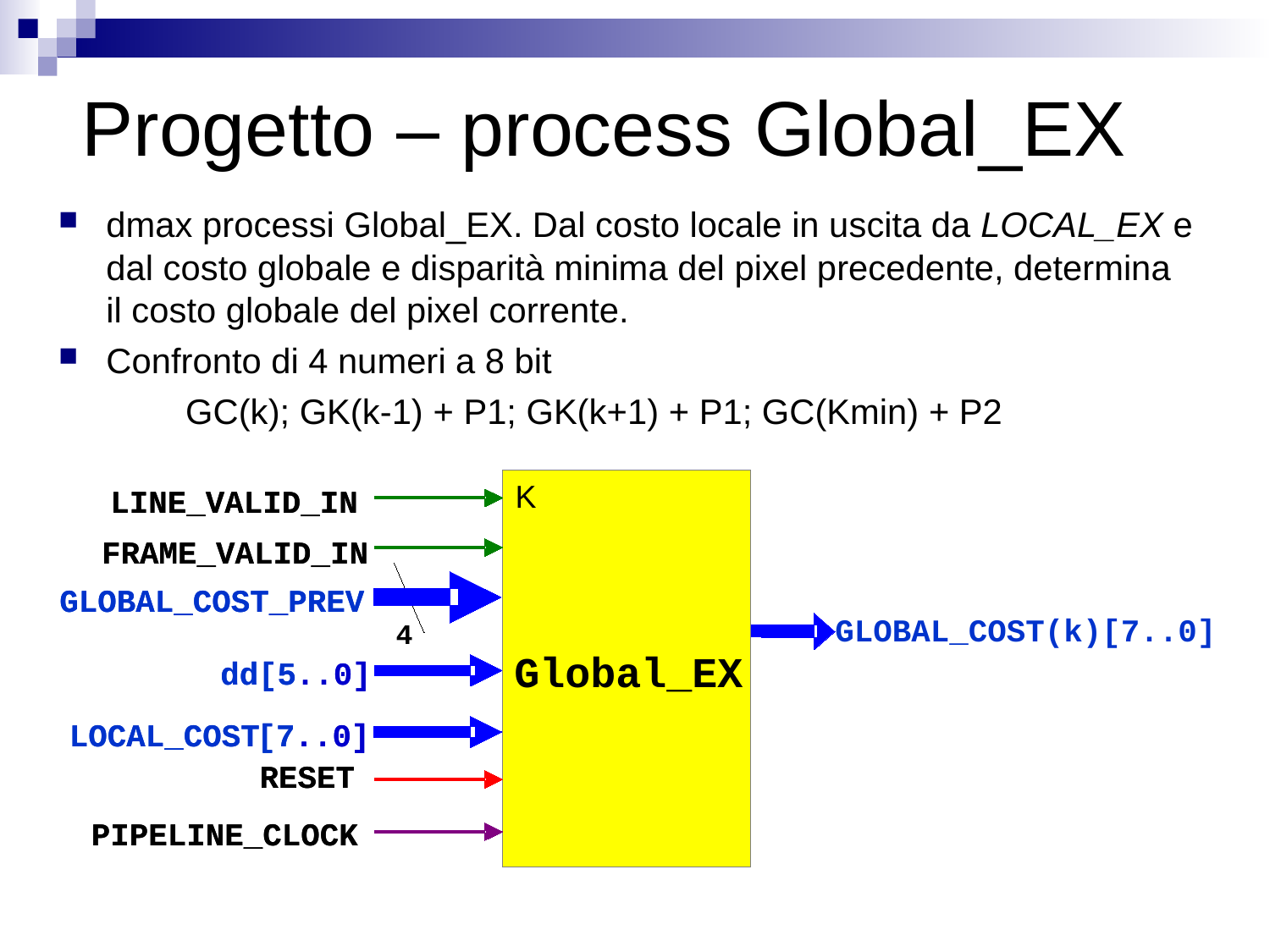

# Progetto – process Global_EX
dmax processi Global_EX. Dal costo locale in uscita da LOCAL_EX e dal costo globale e disparità minima del pixel precedente, determina il costo globale del pixel corrente.
Confronto di 4 numeri a 8 bit
	GC(k); GK(k-1) + P1; GK(k+1) + P1; GC(Kmin) + P2

K

LINE_VALID_IN
LINE_VALID_IN

FRAME_VALID_IN
FRAME_VALID_IN

GLOBAL_COST_PREV
GLOBAL_COST_PREV
GLOBAL_COST(k)[7..0]

4
Global_EX
Global_EX
dd
dd
[5
[5
.
.
.0
.0
]
]

LOCAL_COST
LOCAL_COST
[7
[7
.
.
.0
.0
]
]

RESET
RESET

PIPELINE_CLOCK
PIPELINE_CLOCK